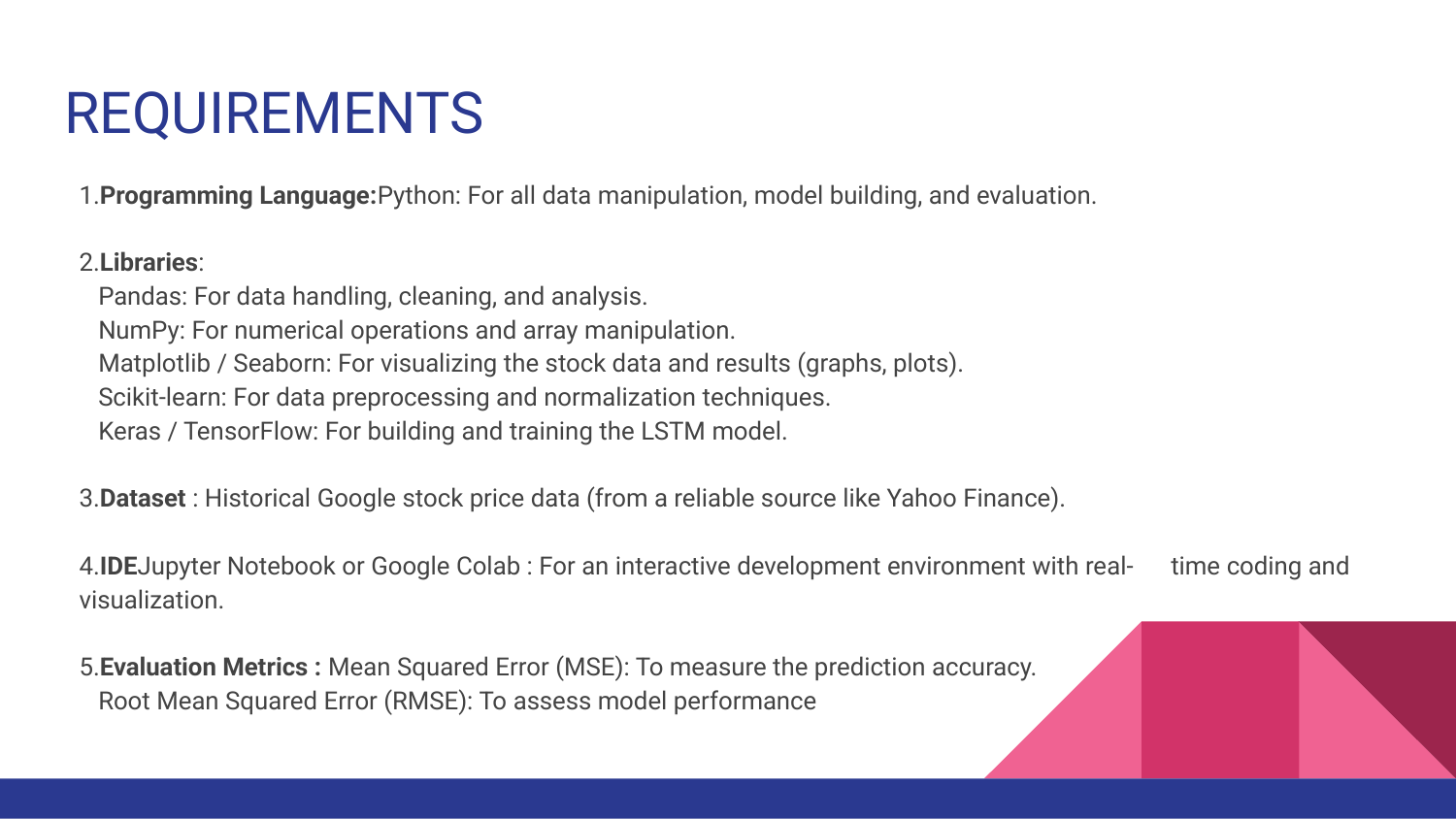

# REQUIREMENTS
1.Programming Language:Python: For all data manipulation, model building, and evaluation.

2.Libraries:
   Pandas: For data handling, cleaning, and analysis.
   NumPy: For numerical operations and array manipulation.
   Matplotlib / Seaborn: For visualizing the stock data and results (graphs, plots).
   Scikit-learn: For data preprocessing and normalization techniques.
   Keras / TensorFlow: For building and training the LSTM model.

3.Dataset : Historical Google stock price data (from a reliable source like Yahoo Finance).

4.IDEJupyter Notebook or Google Colab : For an interactive development environment with real-      time coding and visualization.

5.Evaluation Metrics : Mean Squared Error (MSE): To measure the prediction accuracy.
   Root Mean Squared Error (RMSE): To assess model performance